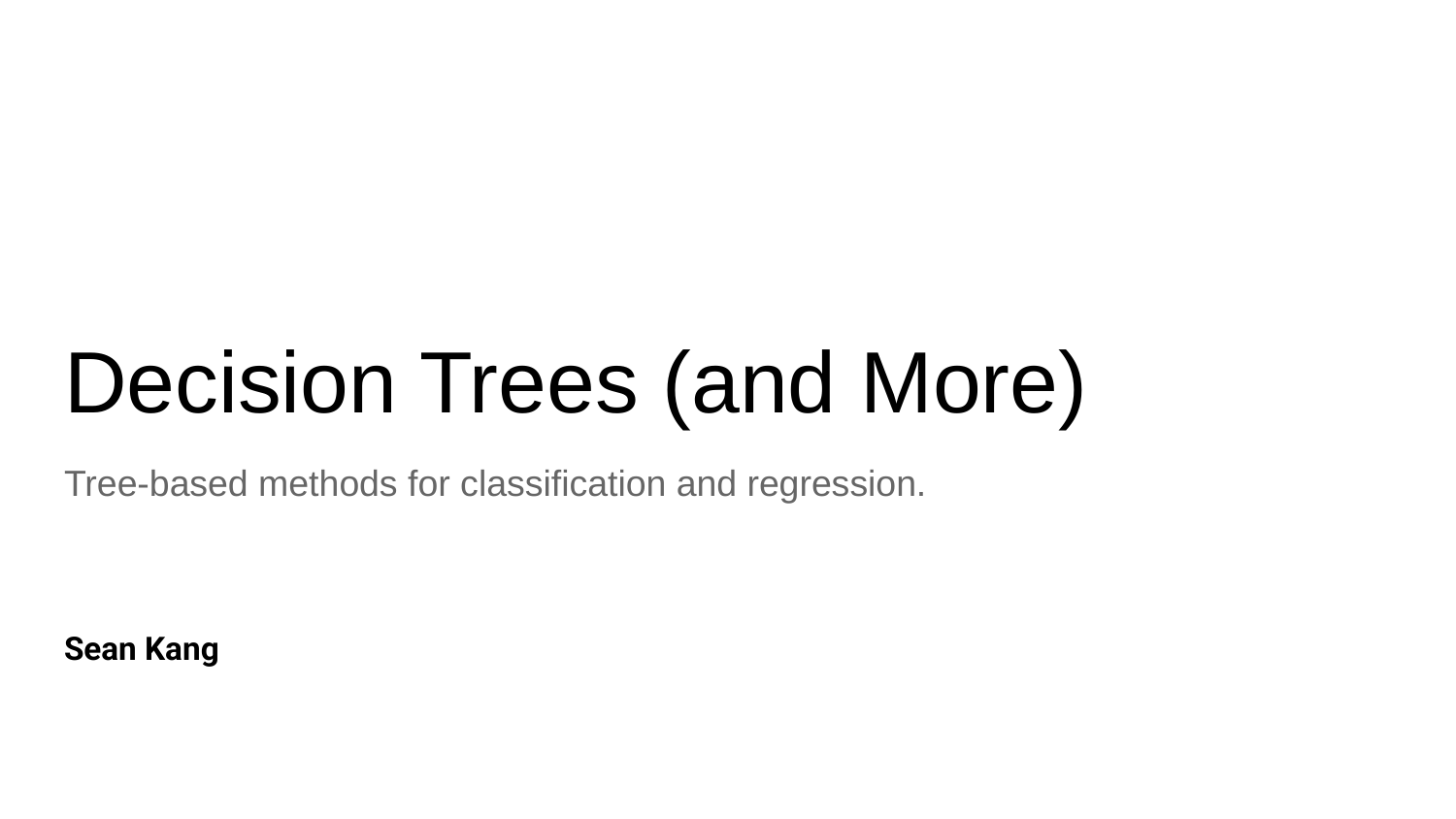

# Decision Trees (and More)
Tree-based methods for classification and regression.
Sean Kang